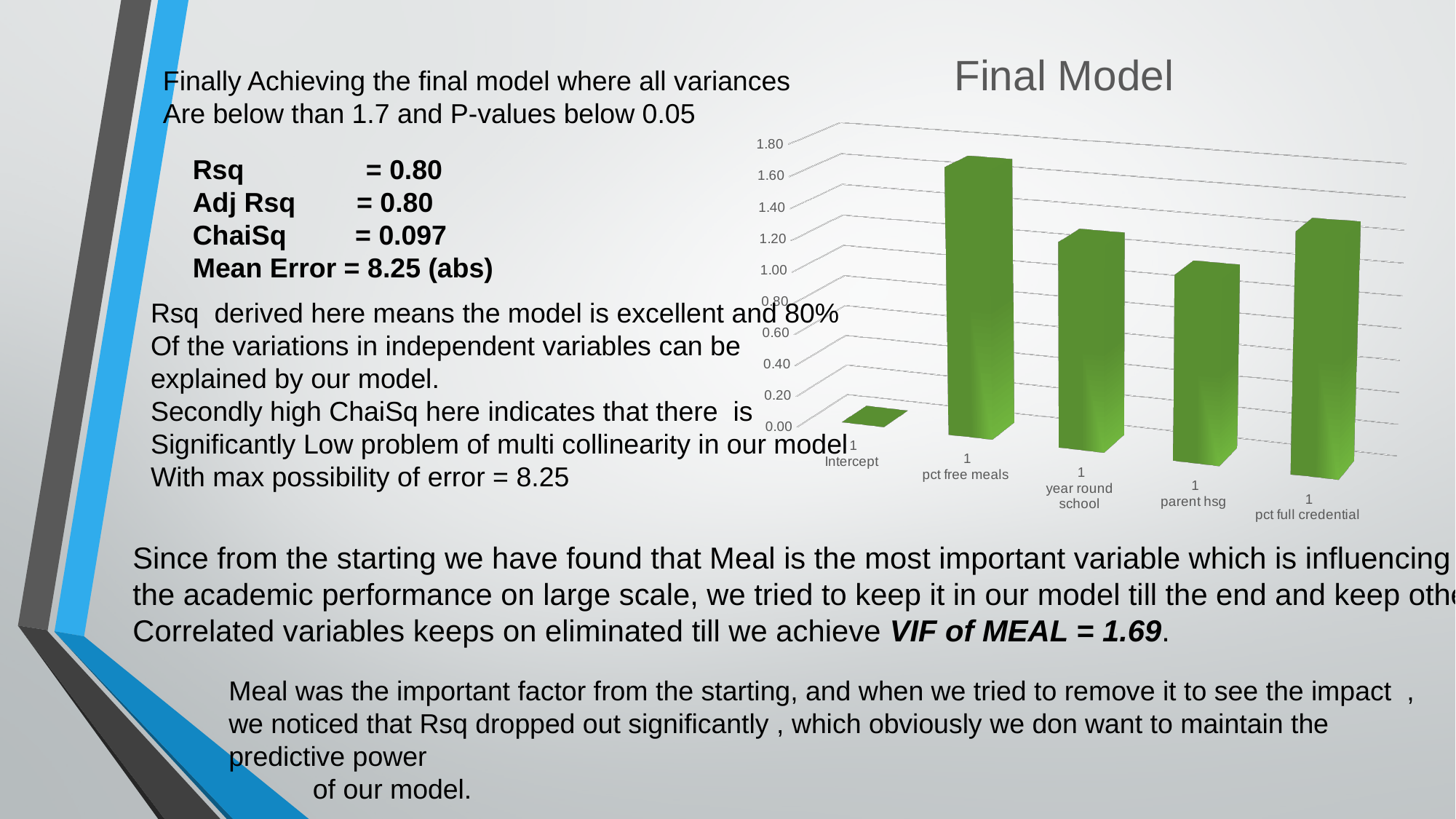

[unsupported chart]

Finally Achieving the final model where all variances
Are below than 1.7 and P-values below 0.05

Rsq                = 0.80
Adj Rsq        = 0.80
ChaiSq         = 0.097
Mean Error = 8.25 (abs)
Rsq  derived here means the model is excellent and 80%
Of the variations in independent variables can be
explained by our model.
Secondly high ChaiSq here indicates that there  is
Significantly Low problem of multi collinearity in our model
With max possibility of error = 8.25

Since from the starting we have found that Meal is the most important variable which is influencing
the academic performance on large scale, we tried to keep it in our model till the end and keep other
Correlated variables keeps on eliminated till we achieve VIF of MEAL = 1.69.
Meal was the important factor from the starting, and when we tried to remove it to see the impact  , we noticed that Rsq dropped out significantly , which obviously we don want to maintain the predictive power
           of our model.